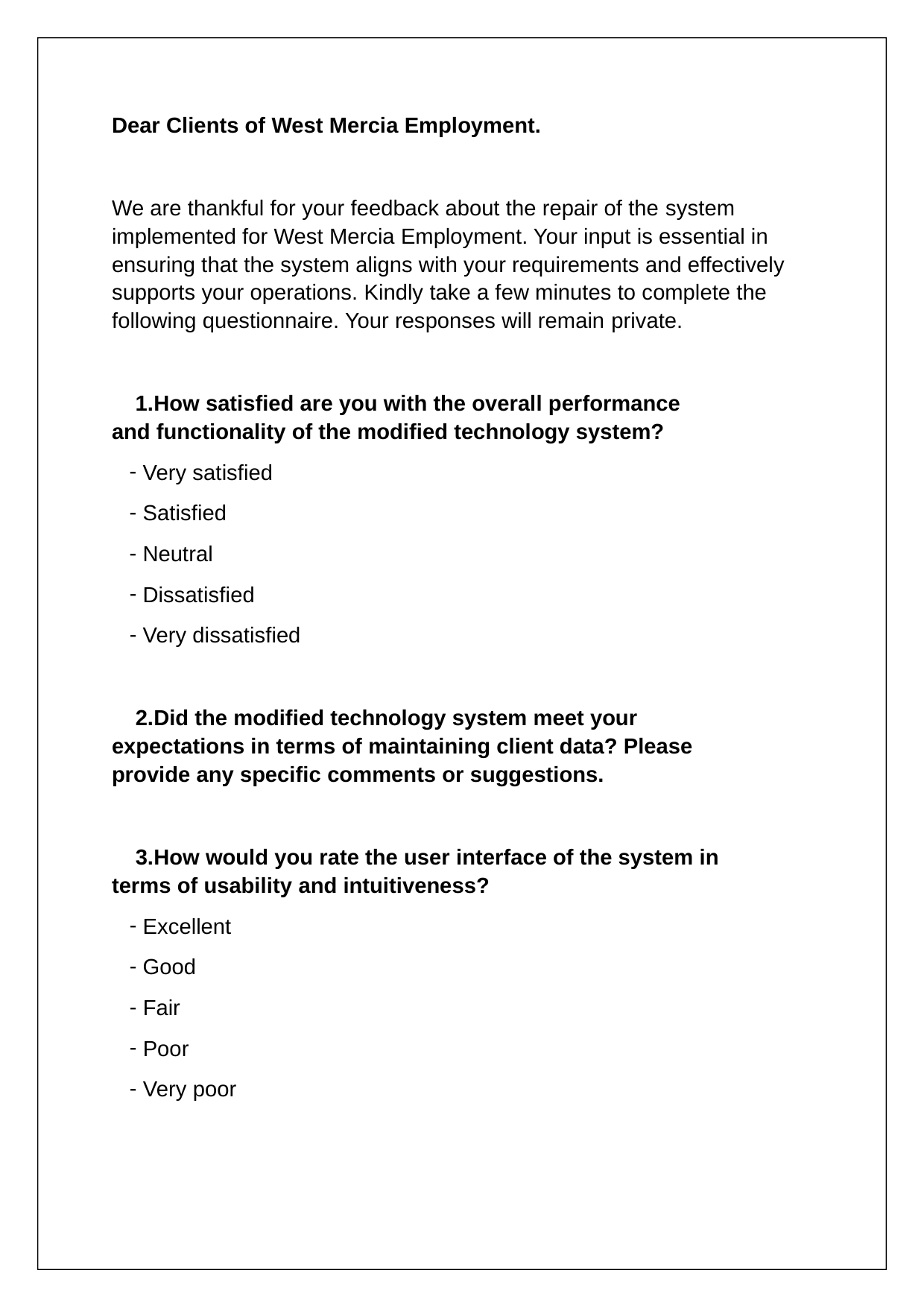

Dear Clients of West Mercia Employment.

We are thankful for your feedback about the repair of the system implemented for West Mercia Employment. Your input is essential in ensuring that the system aligns with your requirements and effectively supports your operations. Kindly take a few minutes to complete the following questionnaire. Your responses will remain private.

How satisfied are you with the overall performance and functionality of the modified technology system?
Very satisfied
Satisfied
Neutral
Dissatisfied
Very dissatisfied

Did the modified technology system meet your expectations in terms of maintaining client data? Please provide any specific comments or suggestions.

How would you rate the user interface of the system in terms of usability and intuitiveness?
Excellent
Good
Fair
Poor
Very poor